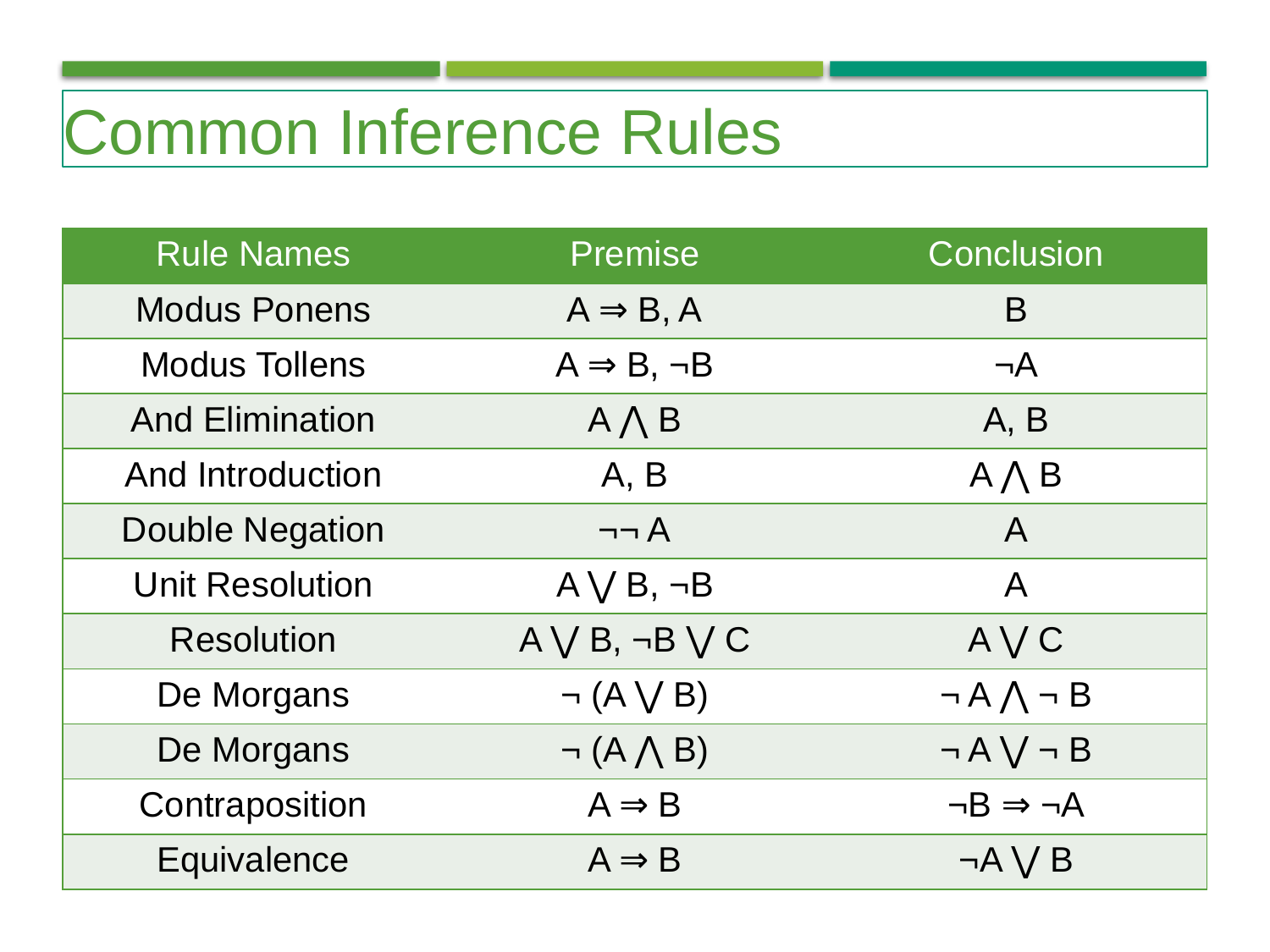

Common Inference Rules
| Rule Names | Premise | Conclusion |
| --- | --- | --- |
| Modus Ponens | A ⇒ B, A | B |
| Modus Tollens | A ⇒ B, ¬B | ¬A |
| And Elimination | A ⋀ B | A, B |
| And Introduction | A, B | A ⋀ B |
| Double Negation | ¬¬ A | A |
| Unit Resolution | A ⋁ B, ¬B | A |
| Resolution | A ⋁ B, ¬B ⋁ C | A ⋁ C |
| De Morgans | ¬ (A ⋁ B) | ¬ A ⋀ ¬ B |
| De Morgans | ¬ (A ⋀ B) | ¬ A ⋁ ¬ B |
| Contraposition | A ⇒ B | ¬B ⇒ ¬A |
| Equivalence | A ⇒ B | ¬A ⋁ B |